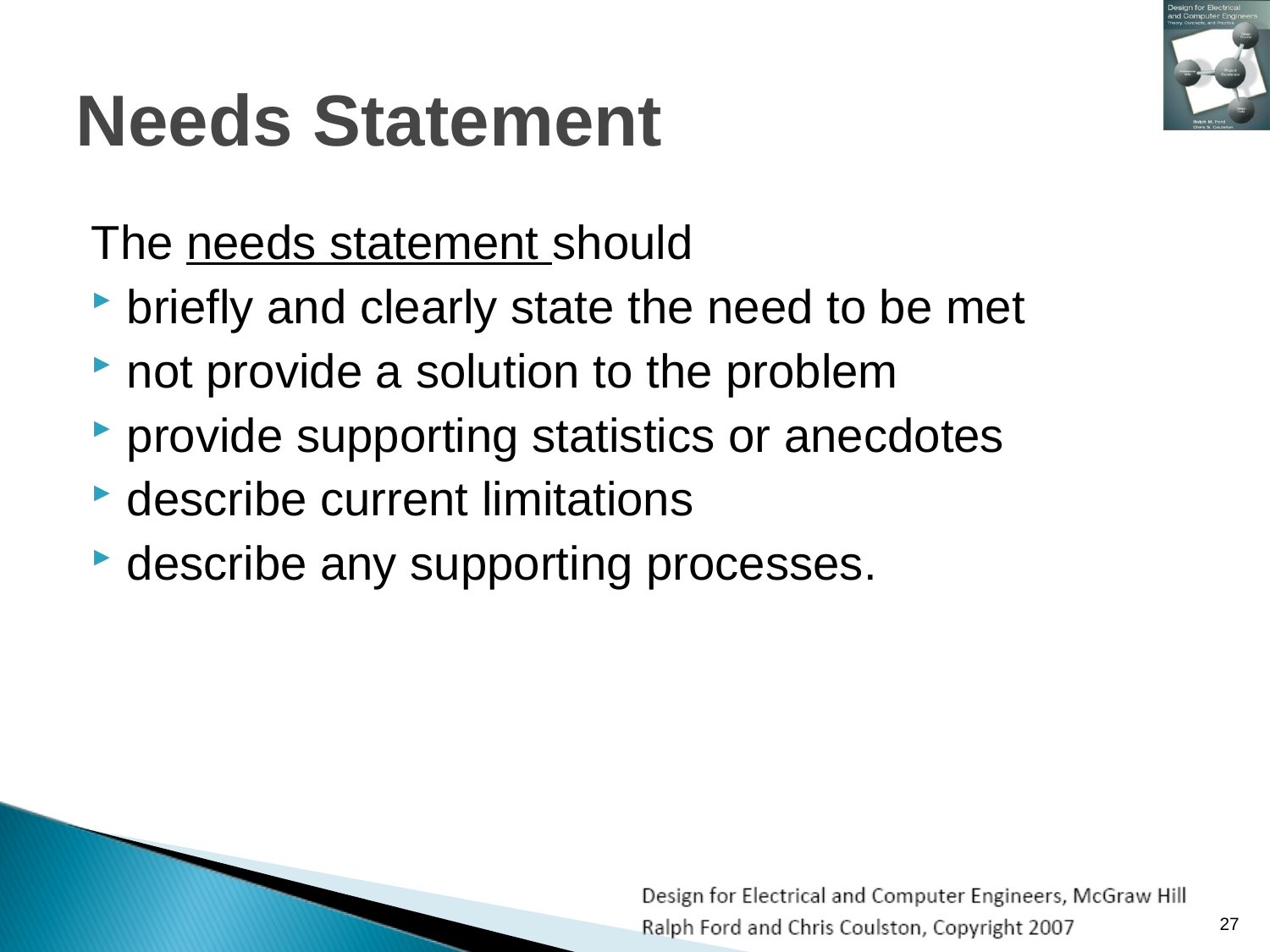

# Needs Statement
The needs statement should
briefly and clearly state the need to be met
not provide a solution to the problem
provide supporting statistics or anecdotes
describe current limitations
describe any supporting processes.
27